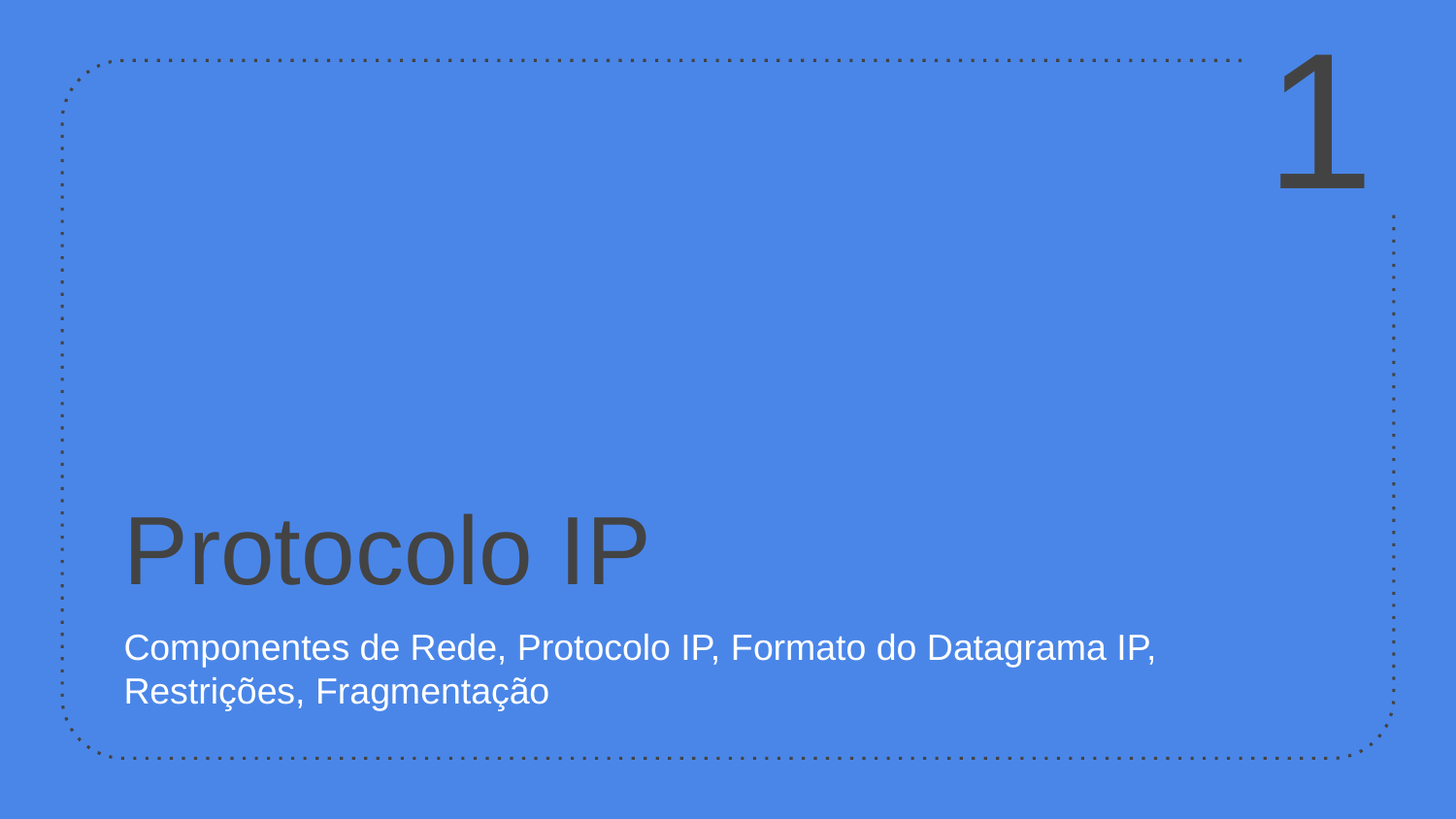

1
# Protocolo IP
Componentes de Rede, Protocolo IP, Formato do Datagrama IP, Restrições, Fragmentação